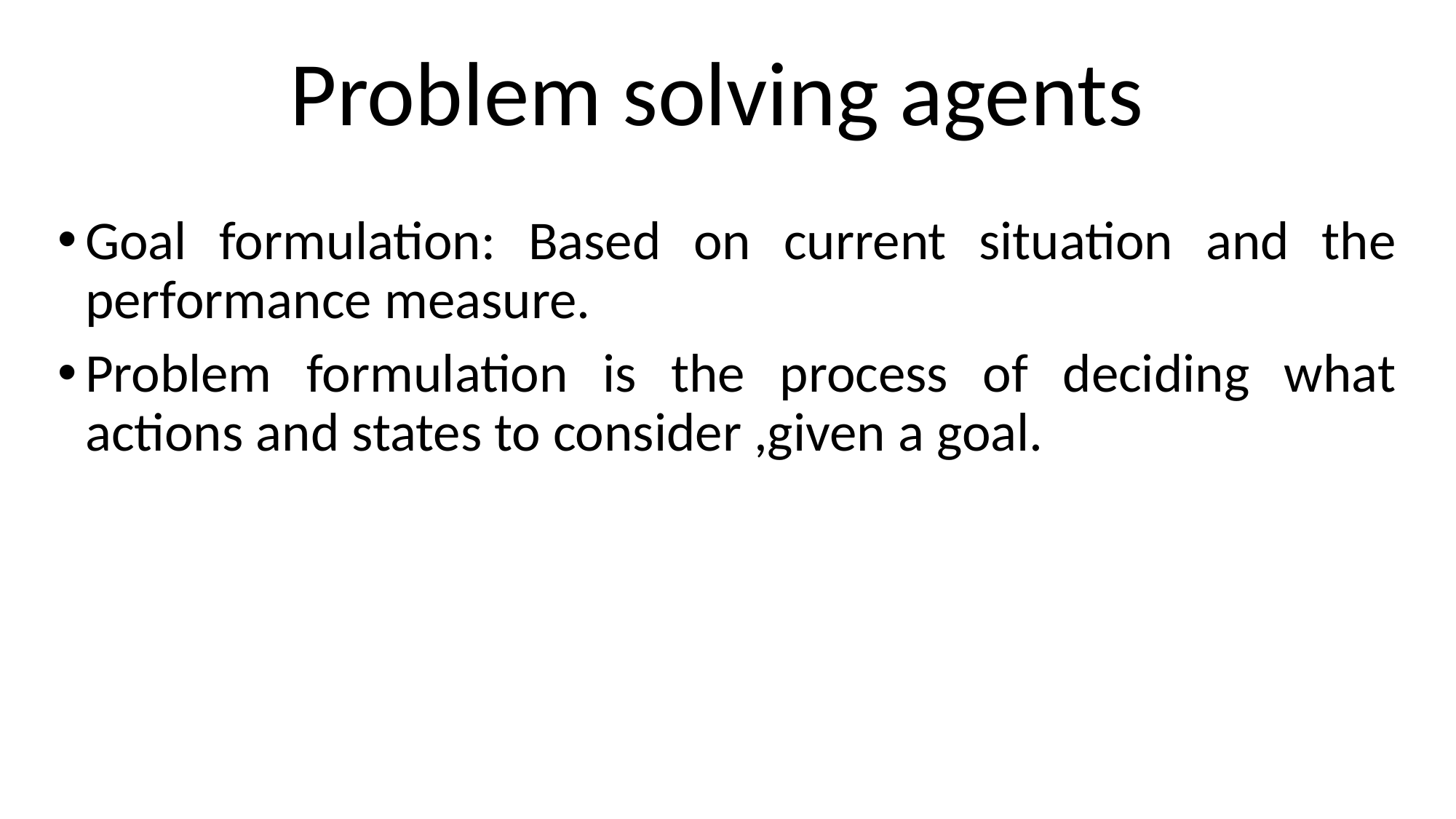

# Problem solving agents
Goal formulation: Based on current situation and the performance measure.
Problem formulation is the process of deciding what actions and states to consider ,given a goal.